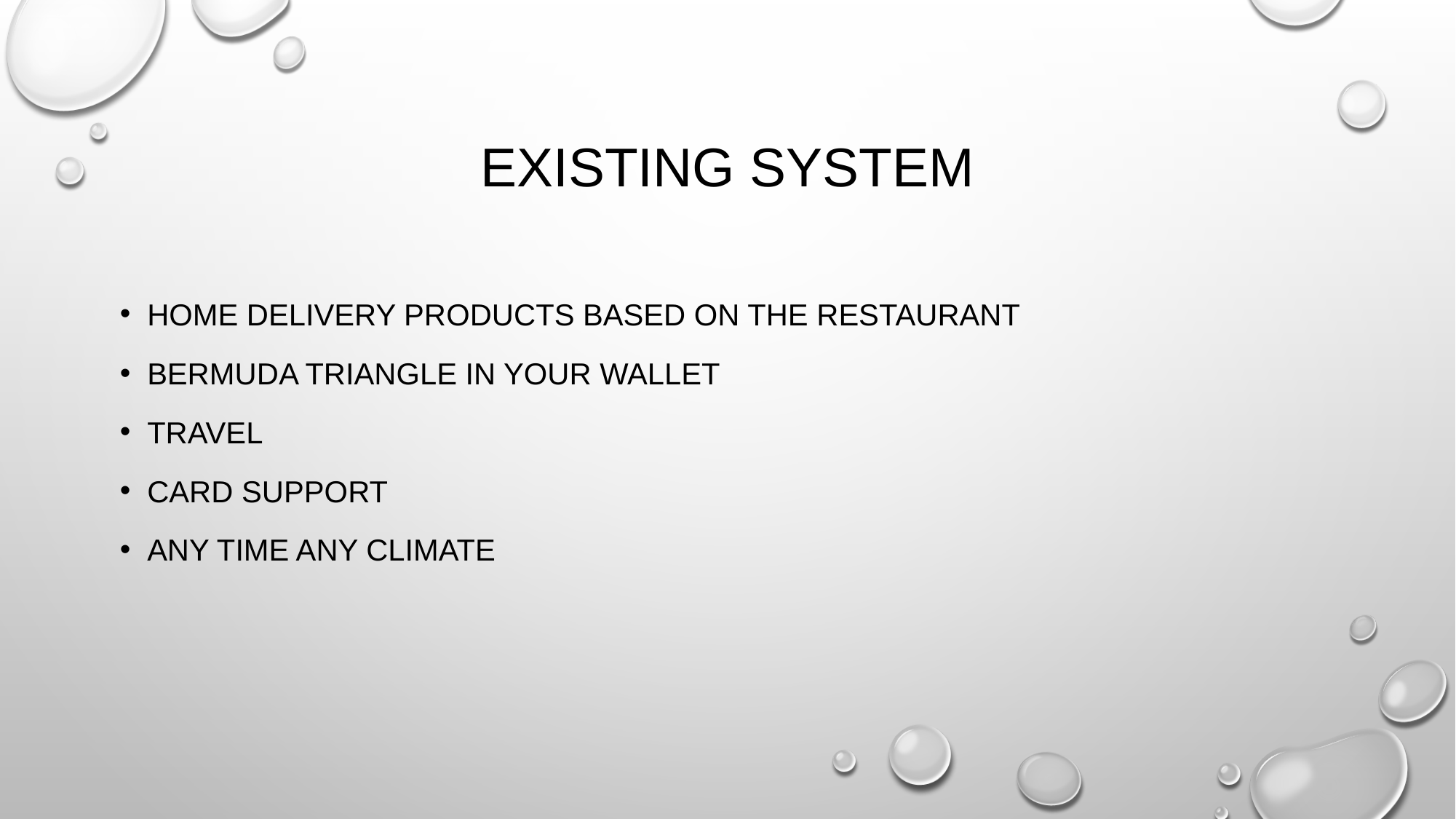

# Existing system
Home delivery products based on the restaurant
Bermuda triangle in your wallet
Travel
Card support
Any time any climate